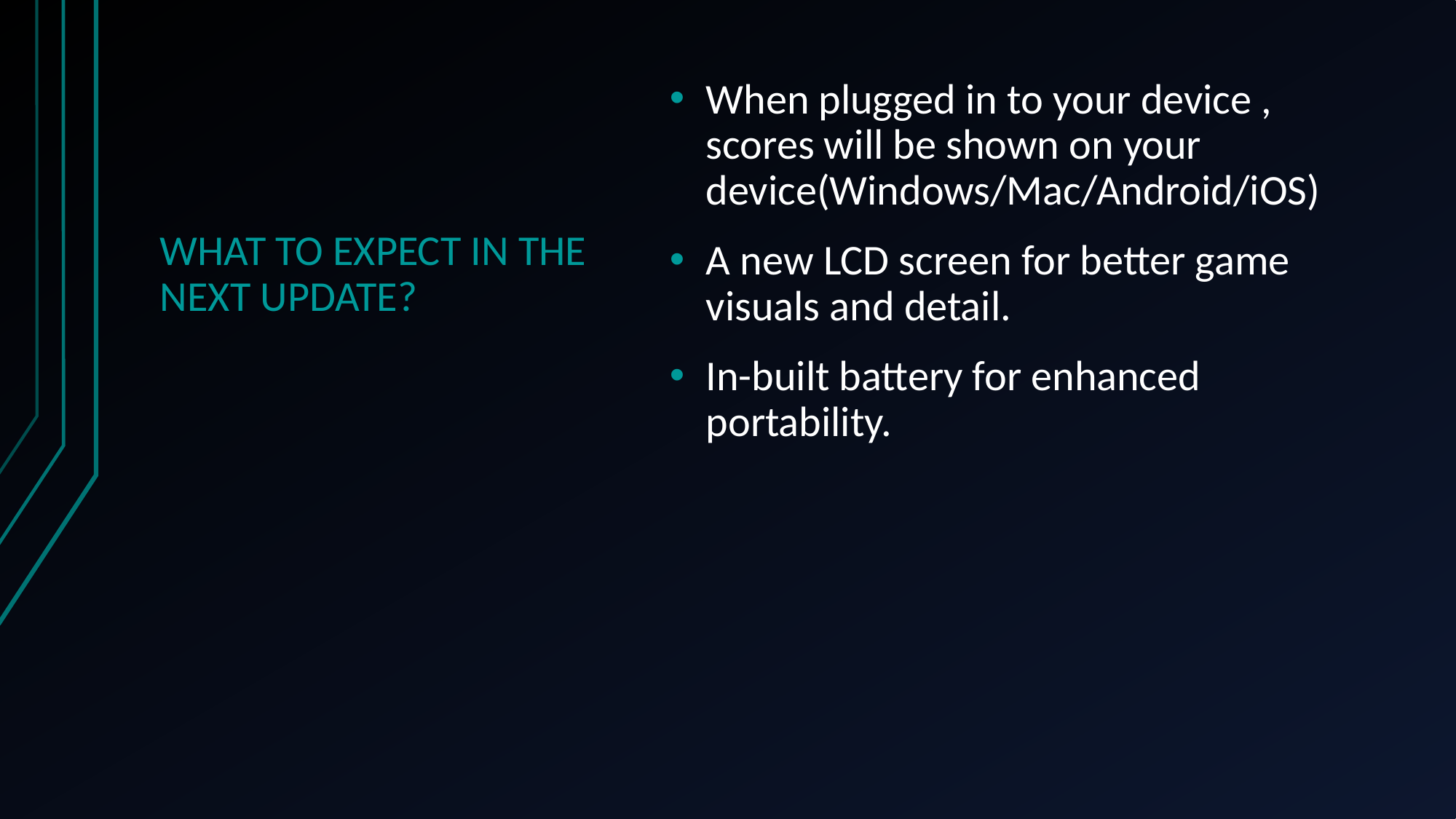

# WHAT TO EXPECT IN THE NEXT UPDATE?
When plugged in to your device , scores will be shown on your device(Windows/Mac/Android/iOS)
A new LCD screen for better game visuals and detail.
In-built battery for enhanced portability.